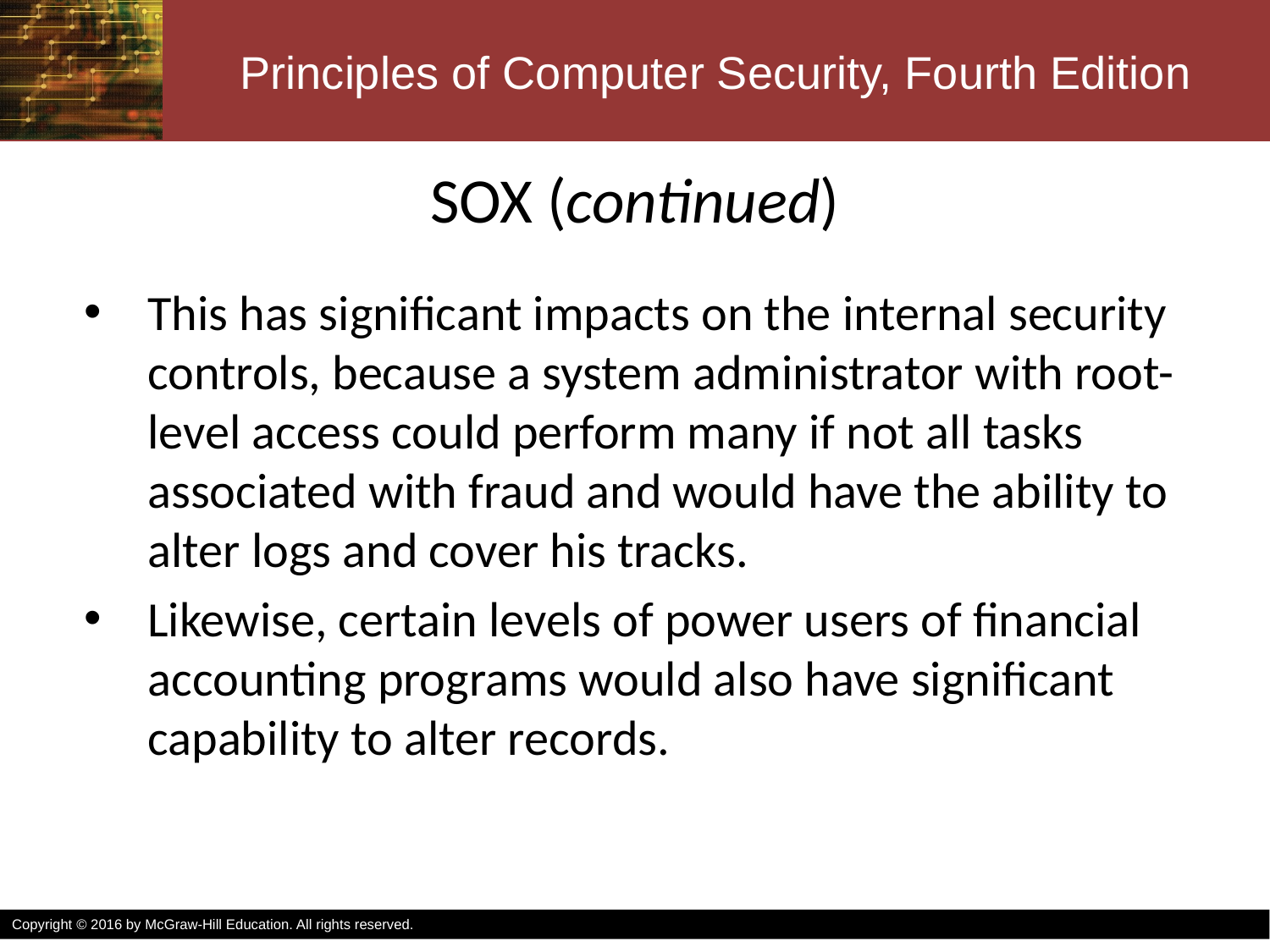

# SOX (continued)
This has significant impacts on the internal security controls, because a system administrator with root-level access could perform many if not all tasks associated with fraud and would have the ability to alter logs and cover his tracks.
Likewise, certain levels of power users of financial accounting programs would also have significant capability to alter records.